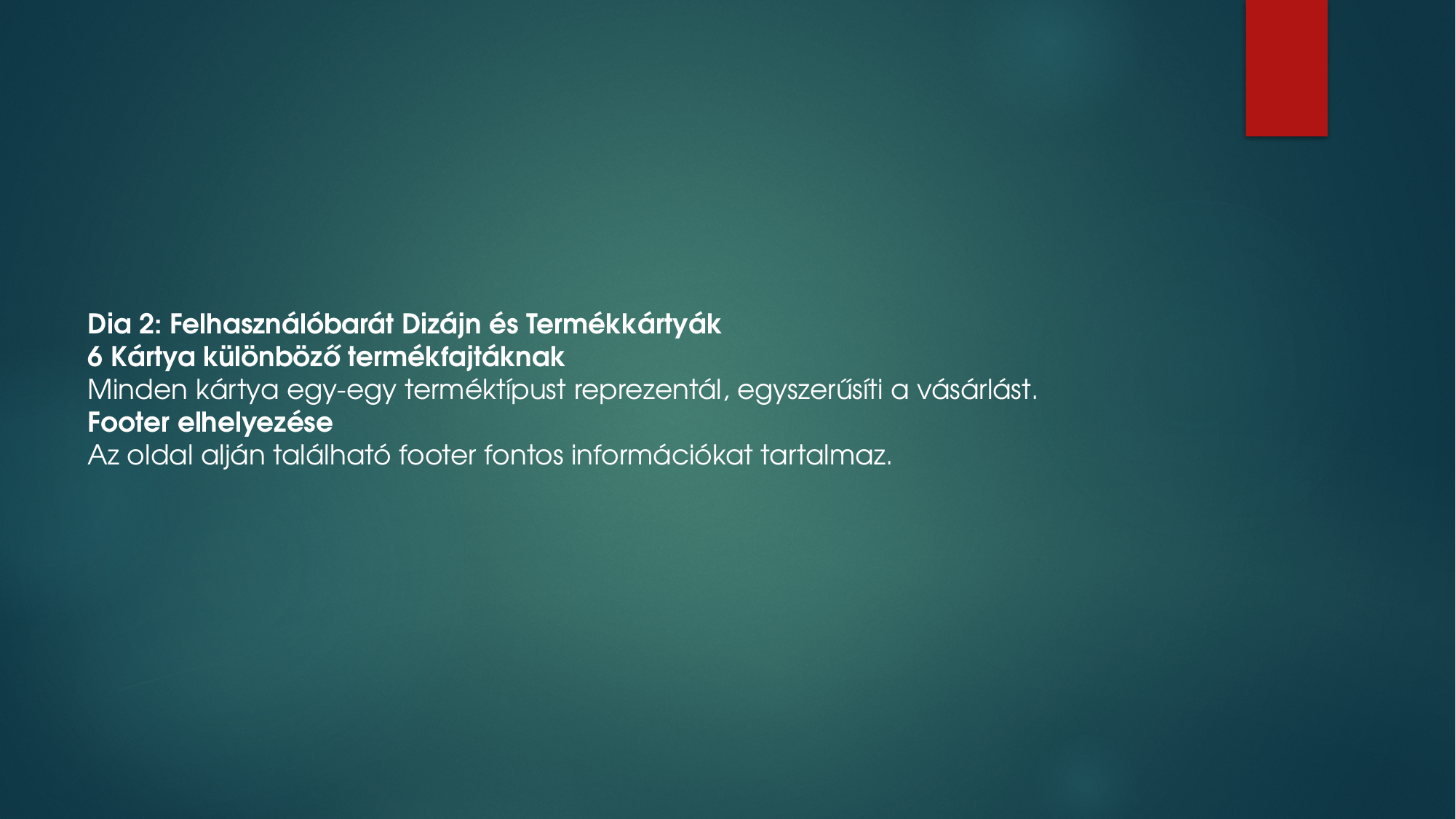

#
Dia 2: Felhasználóbarát Dizájn és Termékkártyák
6 Kártya különböző termékfajtáknak
Minden kártya egy-egy terméktípust reprezentál, egyszerűsíti a vásárlást.
Footer elhelyezése
Az oldal alján található footer fontos információkat tartalmaz.